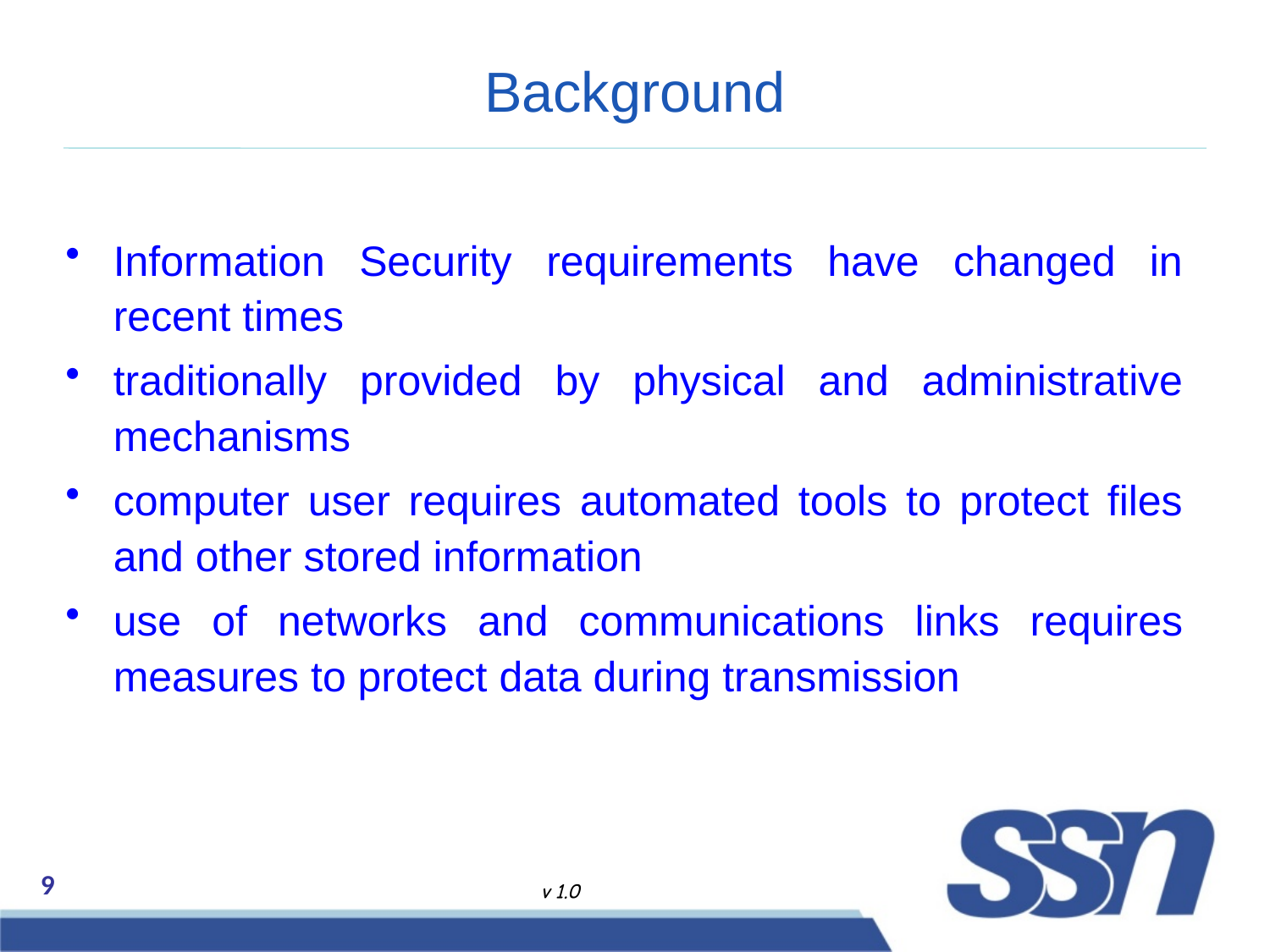

# Background
Information Security requirements have changed in recent times
traditionally provided by physical and administrative mechanisms
computer user requires automated tools to protect files and other stored information
use of networks and communications links requires measures to protect data during transmission